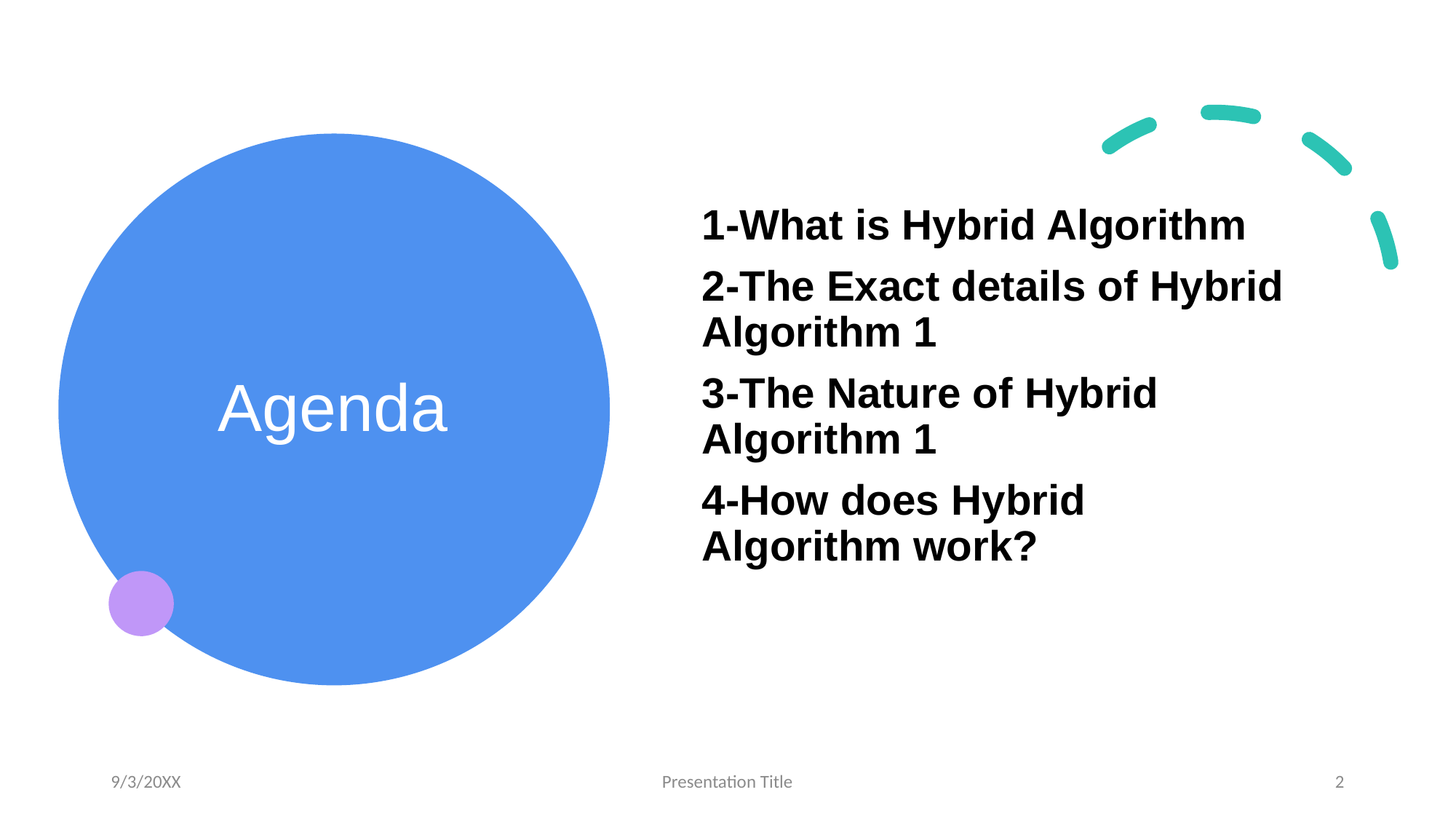

# Agenda
1-What is Hybrid Algorithm
2-The Exact details of Hybrid Algorithm 1
3-The Nature of Hybrid Algorithm 1
4-How does Hybrid Algorithm work?

9/3/20XX
Presentation Title
2